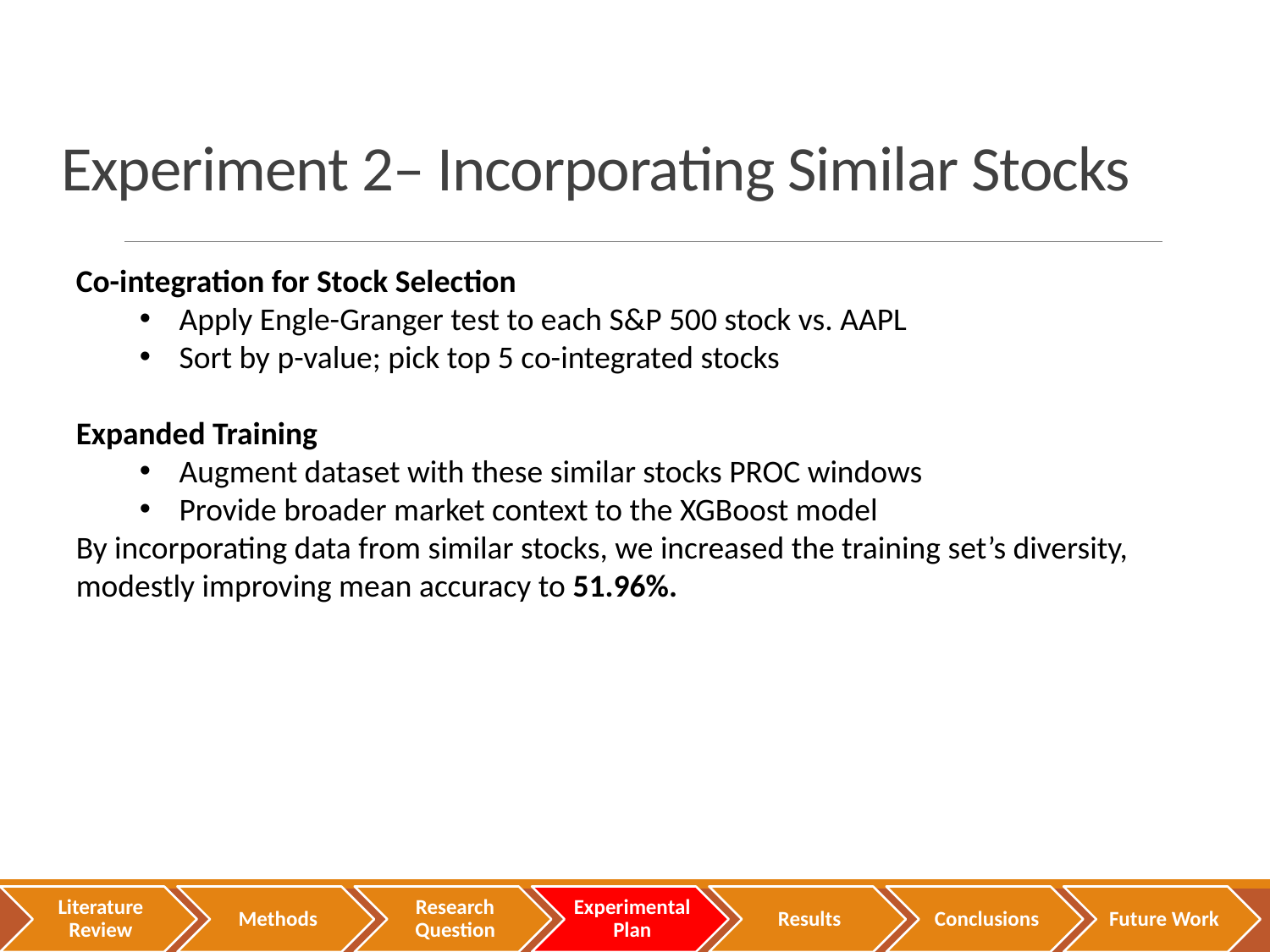

# Experiment 2– Incorporating Similar Stocks
Co-integration for Stock Selection
Apply Engle-Granger test to each S&P 500 stock vs. AAPL
Sort by p-value; pick top 5 co-integrated stocks

Expanded Training
Augment dataset with these similar stocks PROC windows
Provide broader market context to the XGBoost model
By incorporating data from similar stocks, we increased the training set’s diversity, modestly improving mean accuracy to 51.96%.

Literature Review
Methods
Research Question
Experimental Plan
Results
Conclusions
Future Work